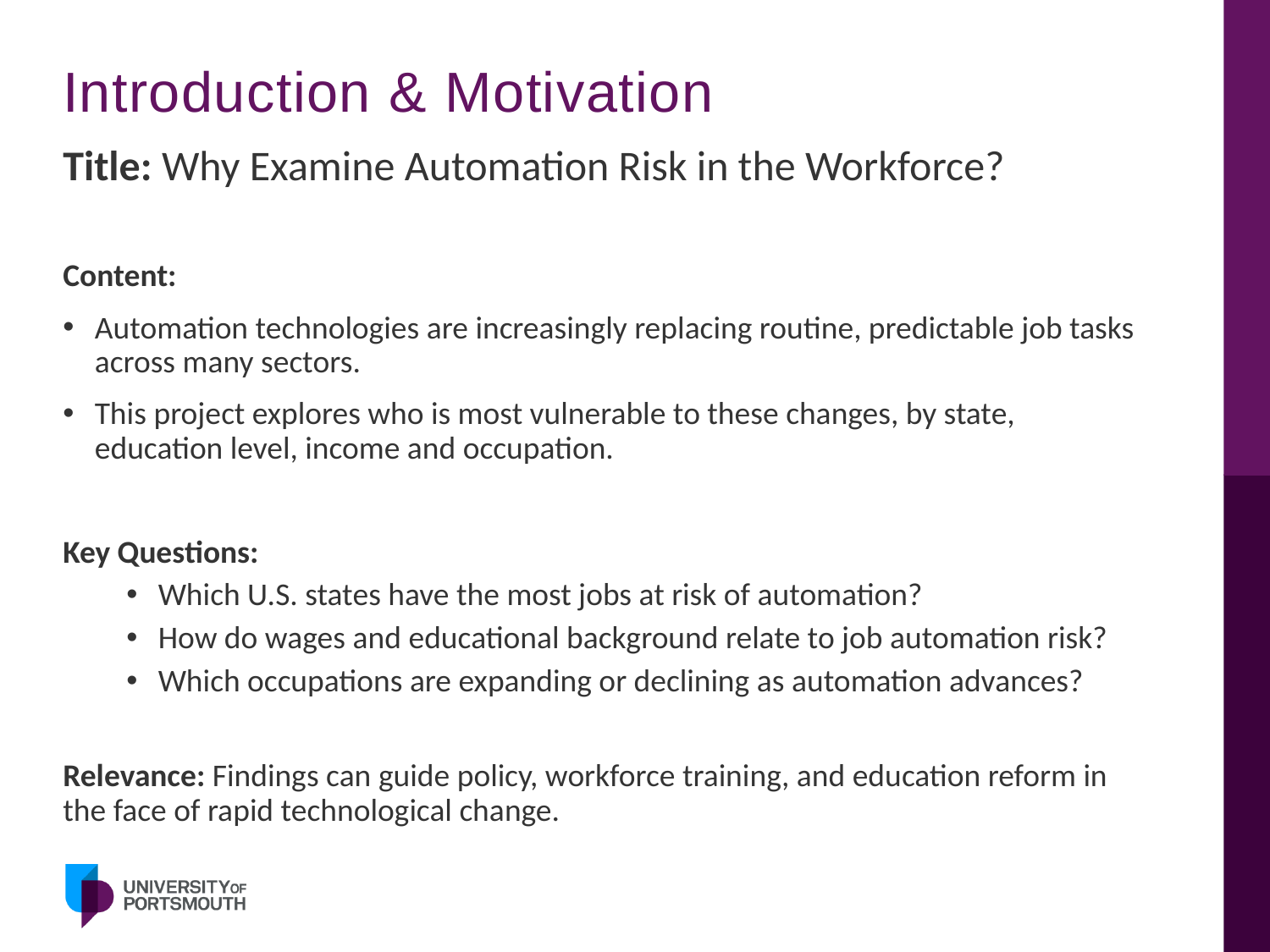

#
Introduction & Motivation
Title: Why Examine Automation Risk in the Workforce?

Content:
Automation technologies are increasingly replacing routine, predictable job tasks across many sectors.
This project explores who is most vulnerable to these changes, by state, education level, income and occupation.

Key Questions:
Which U.S. states have the most jobs at risk of automation?
How do wages and educational background relate to job automation risk?
Which occupations are expanding or declining as automation advances?

Relevance: Findings can guide policy, workforce training, and education reform in the face of rapid technological change.